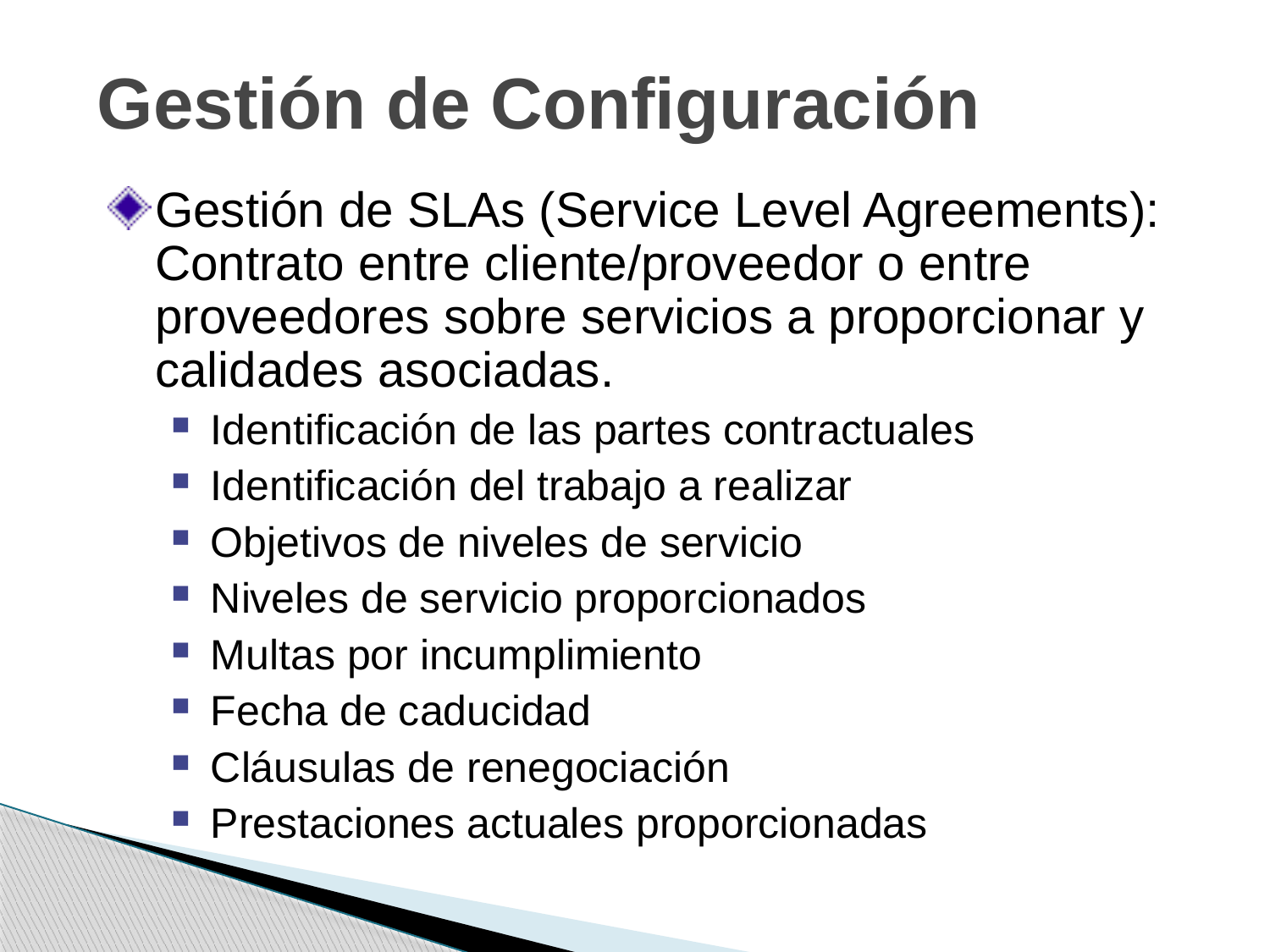

# Gestión de Configuración
Gestión de SLAs (Service Level Agreements): Contrato entre cliente/proveedor o entre proveedores sobre servicios a proporcionar y calidades asociadas.
Identificación de las partes contractuales
Identificación del trabajo a realizar
Objetivos de niveles de servicio
Niveles de servicio proporcionados
Multas por incumplimiento
Fecha de caducidad
Cláusulas de renegociación
Prestaciones actuales proporcionadas